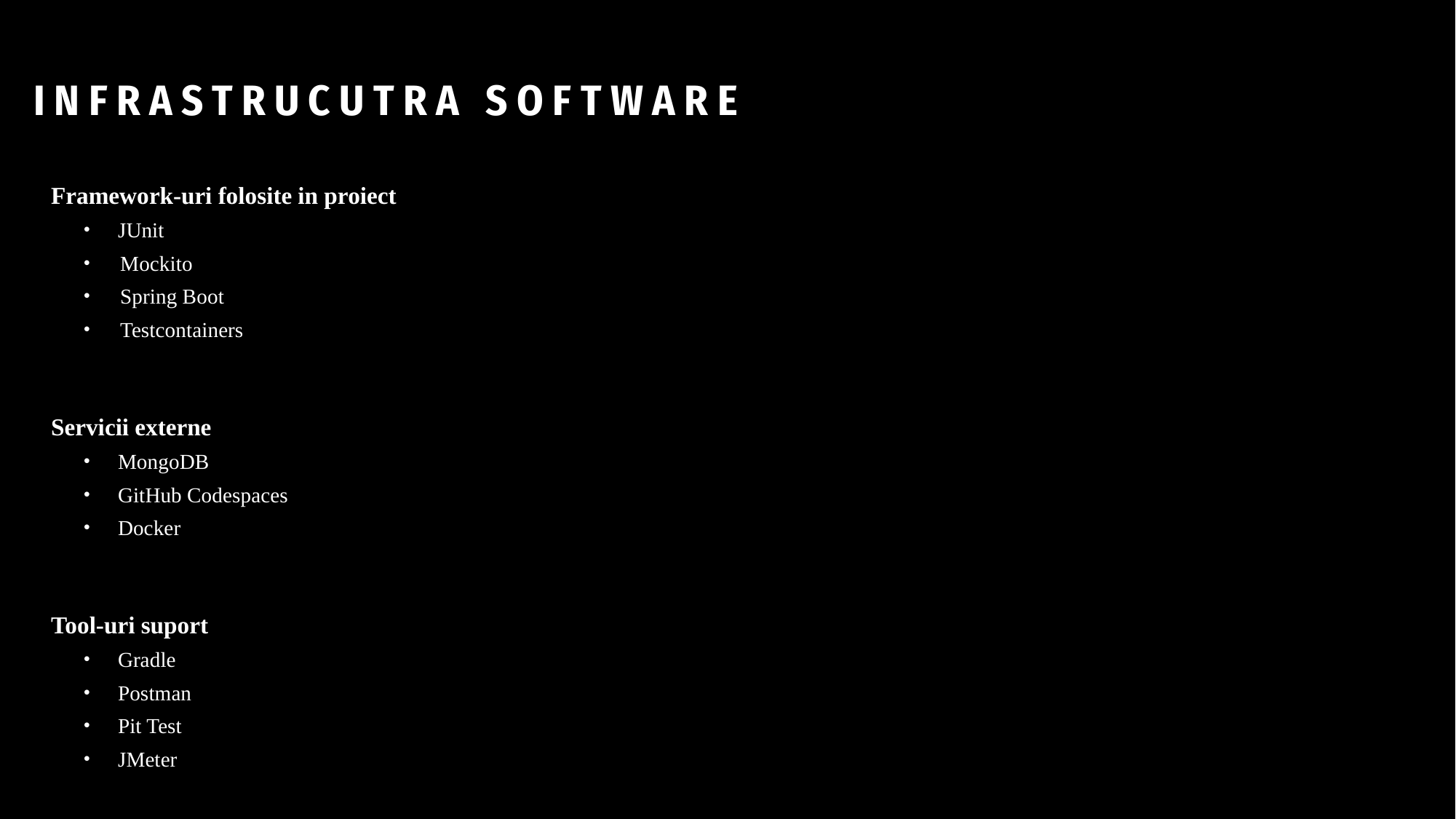

# Infrastrucutra software

Framework-uri folosite in proiect
JUnit
   Mockito
   Spring Boot
   Testcontainers

Servicii externe
MongoDB
GitHub Codespaces
Docker

Tool-uri suport
Gradle
Postman
Pit Test
JMeter